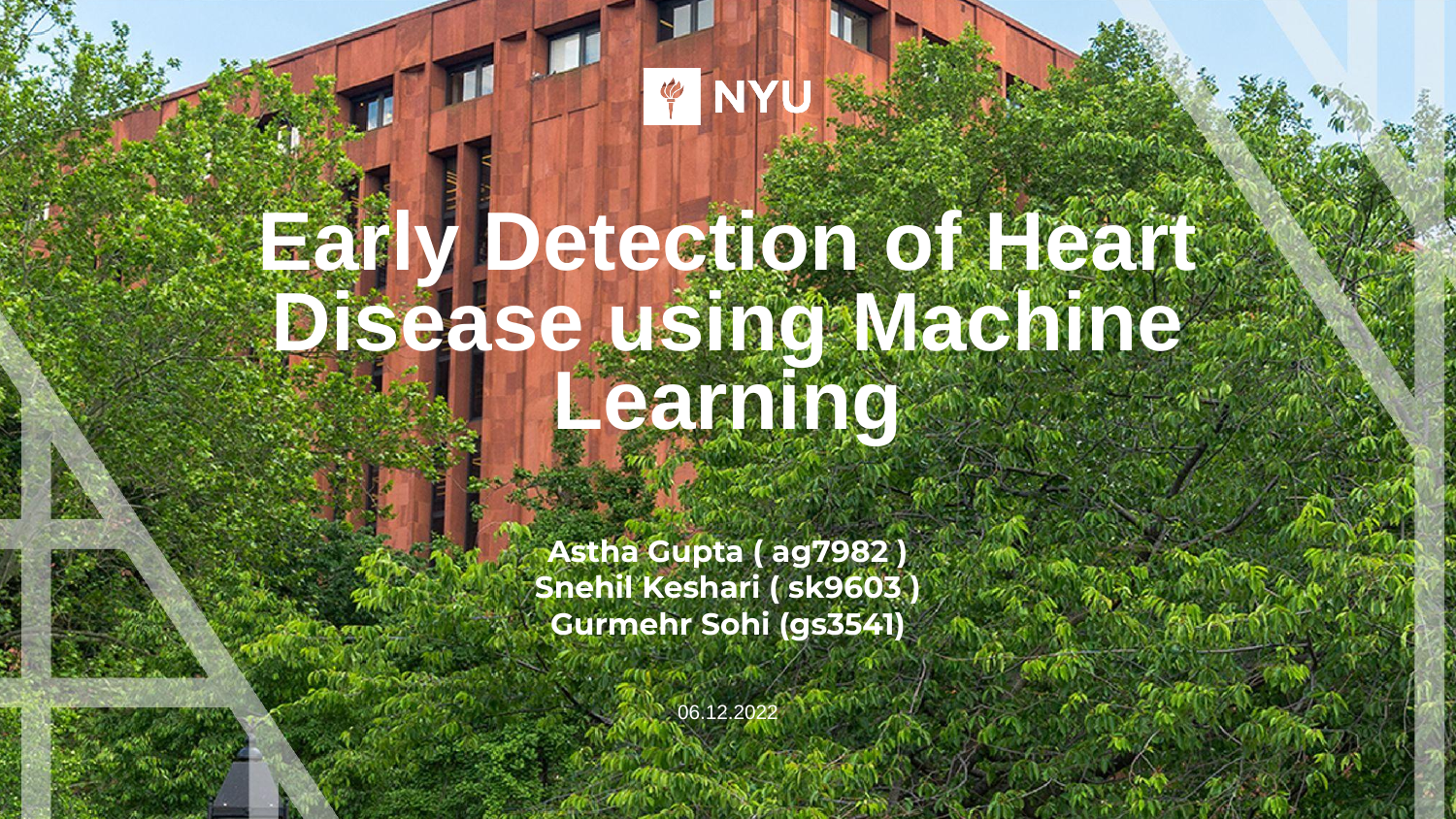

# Early Detection of Heart Disease using Machine Learning
Astha Gupta ( ag7982 )
Snehil Keshari ( sk9603 )
Gurmehr Sohi (gs3541)
06.12.2022